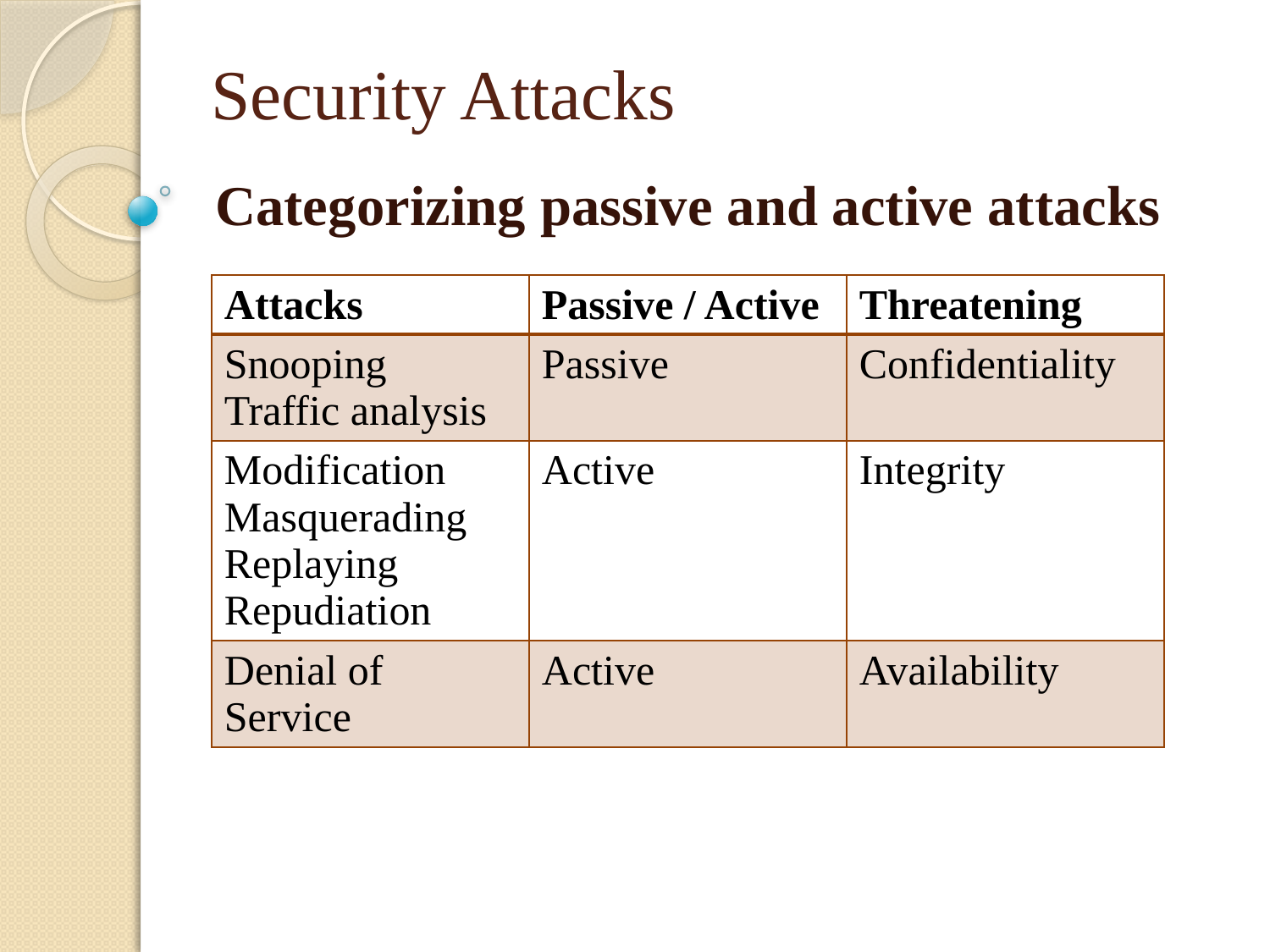

# Security Attacks
Categorizing passive and active attacks
| Attacks | Passive / Active | Threatening |
| --- | --- | --- |
| Snooping Traffic analysis | Passive | Confidentiality |
| Modification Masquerading Replaying Repudiation | Active | Integrity |
| Denial of Service | Active | Availability |